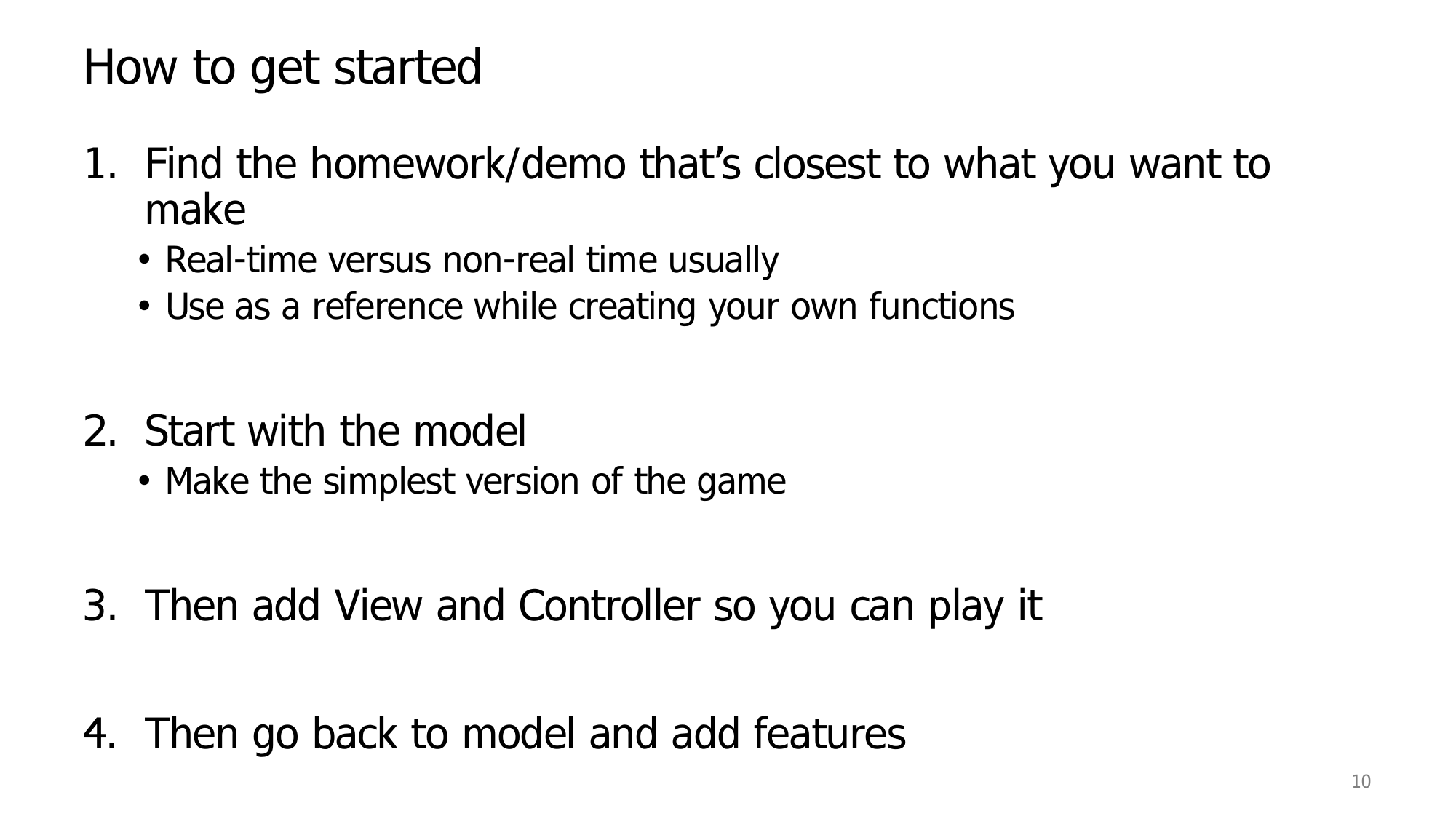

# How to get started
Find the homework/demo that’s closest to what you want to make
Real-time versus non-real time usually
Use as a reference while creating your own functions

Start with the model
Make the simplest version of the game

Then add View and Controller so you can play it

Then go back to model and add features

10